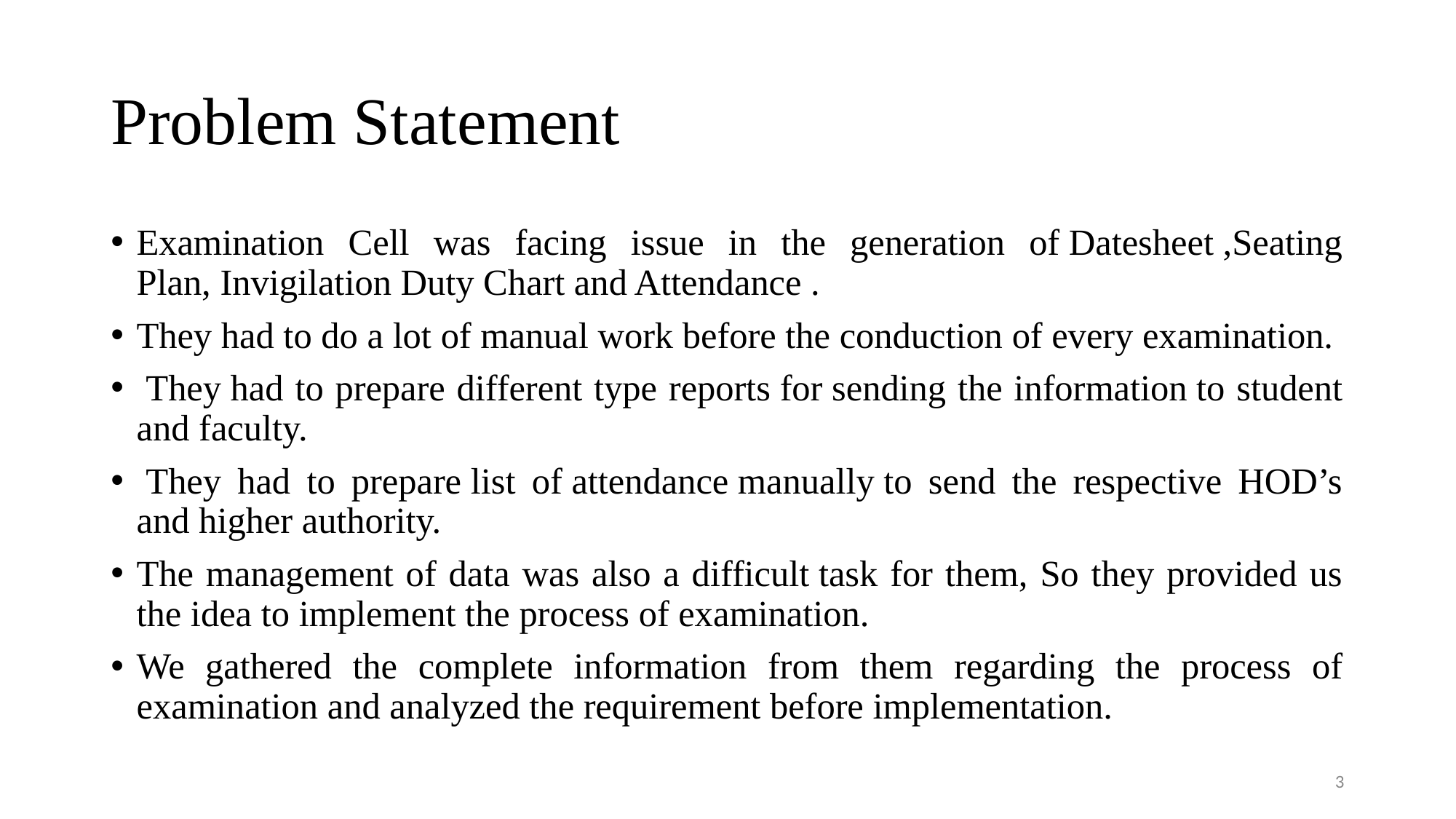

# Problem Statement
Examination Cell was facing issue in the generation of Datesheet ,Seating Plan, Invigilation Duty Chart and Attendance .
They had to do a lot of manual work before the conduction of every examination.
 They had to prepare different type reports for sending the information to student and faculty.
 They had to prepare list of attendance manually to send the respective HOD’s and higher authority.
The management of data was also a difficult task for them, So they provided us the idea to implement the process of examination.
We gathered the complete information from them regarding the process of examination and analyzed the requirement before implementation.

3